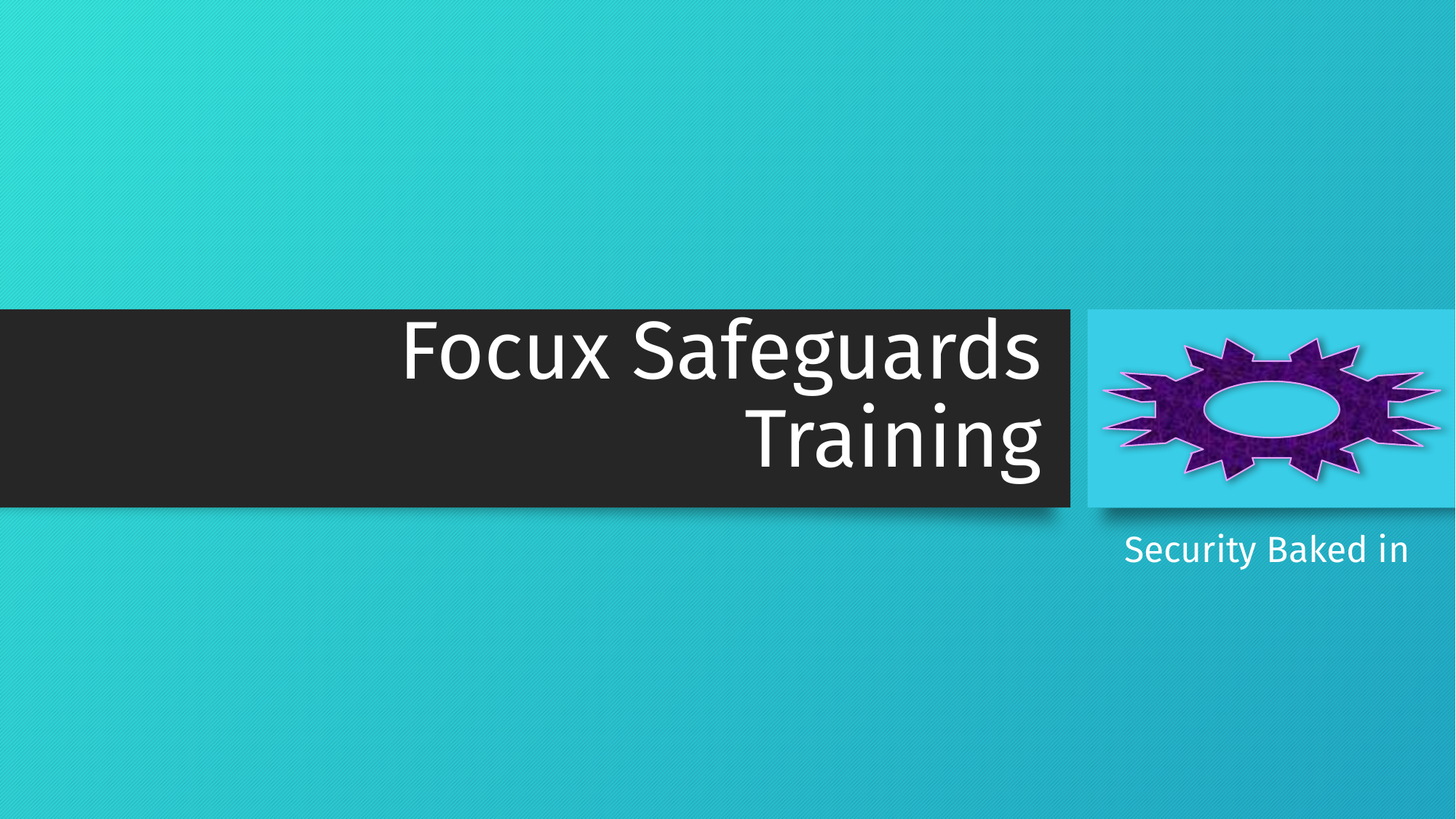

# Focux Safeguards Training

Security Baked in